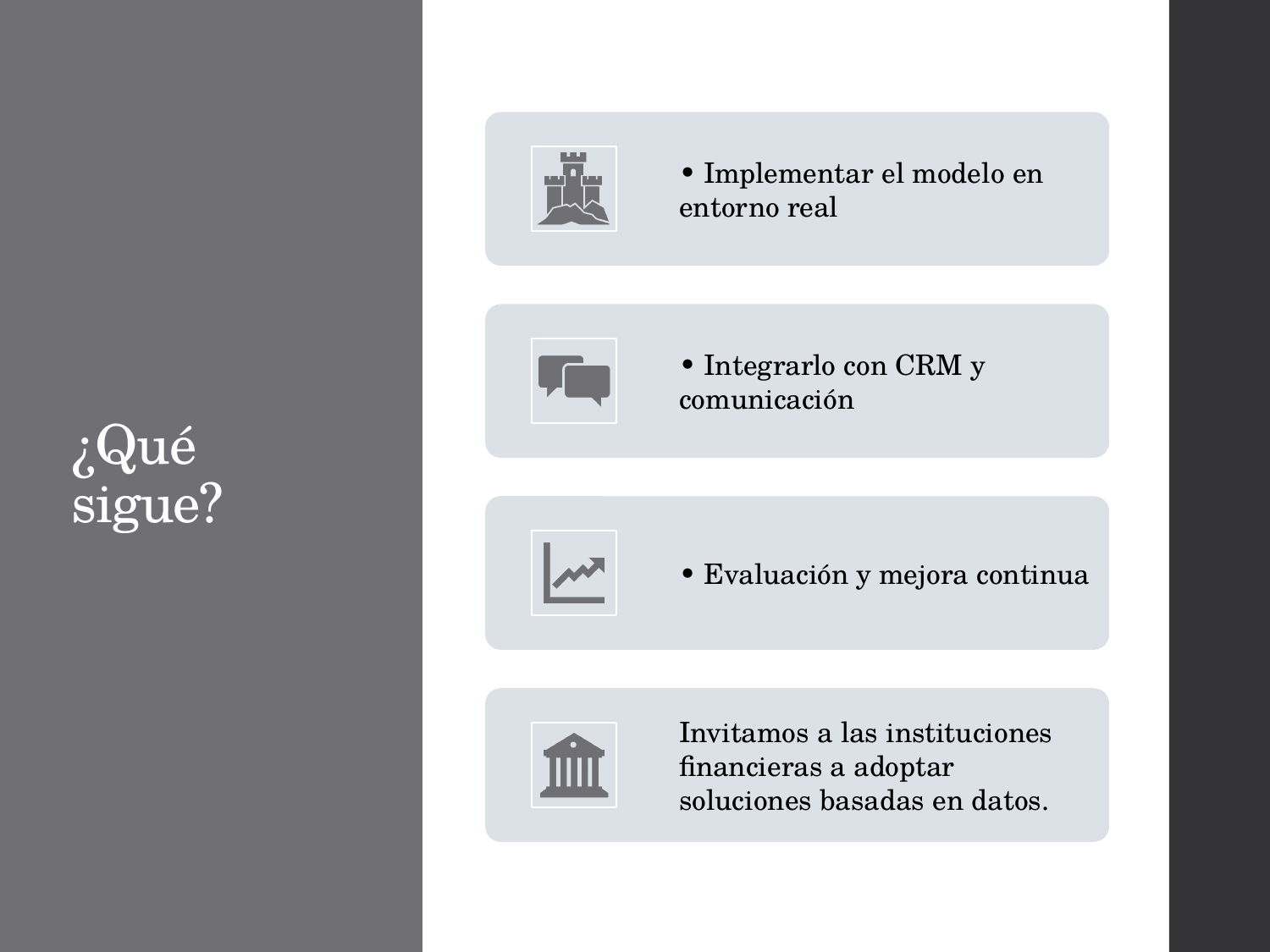

• Implementar el modelo en entorno real
• Integrarlo con CRM y comunicación
• Evaluación y mejora continua
Invitamos a las instituciones financieras a adoptar soluciones basadas en datos.
# ¿Qué sigue?